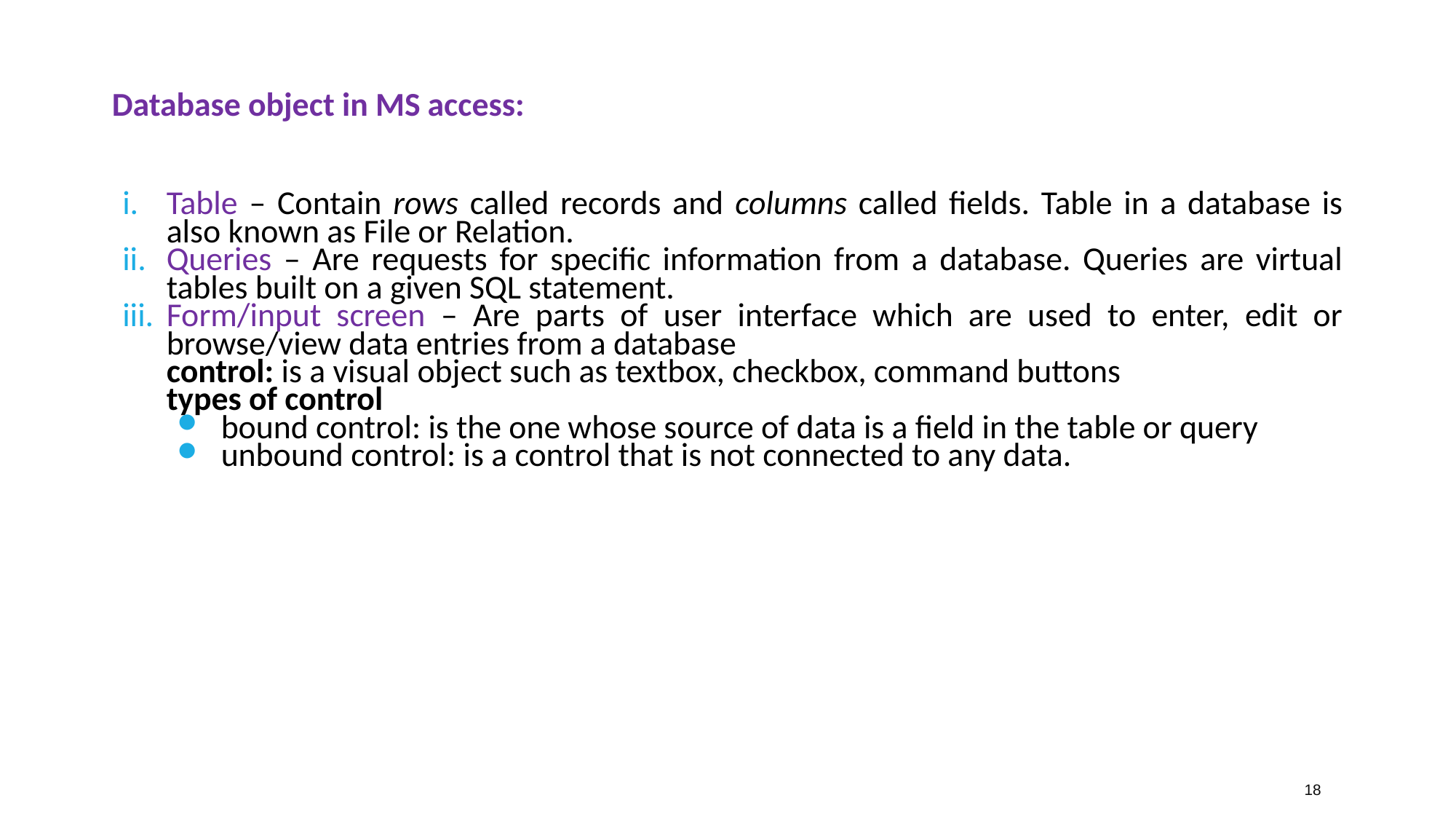

Database object in MS access:

Table – Contain rows called records and columns called fields. Table in a database is also known as File or Relation.
Queries – Are requests for specific information from a database. Queries are virtual tables built on a given SQL statement.
Form/input screen – Are parts of user interface which are used to enter, edit or browse/view data entries from a database
control: is a visual object such as textbox, checkbox, command buttons
types of control
bound control: is the one whose source of data is a field in the table or query
unbound control: is a control that is not connected to any data.

18